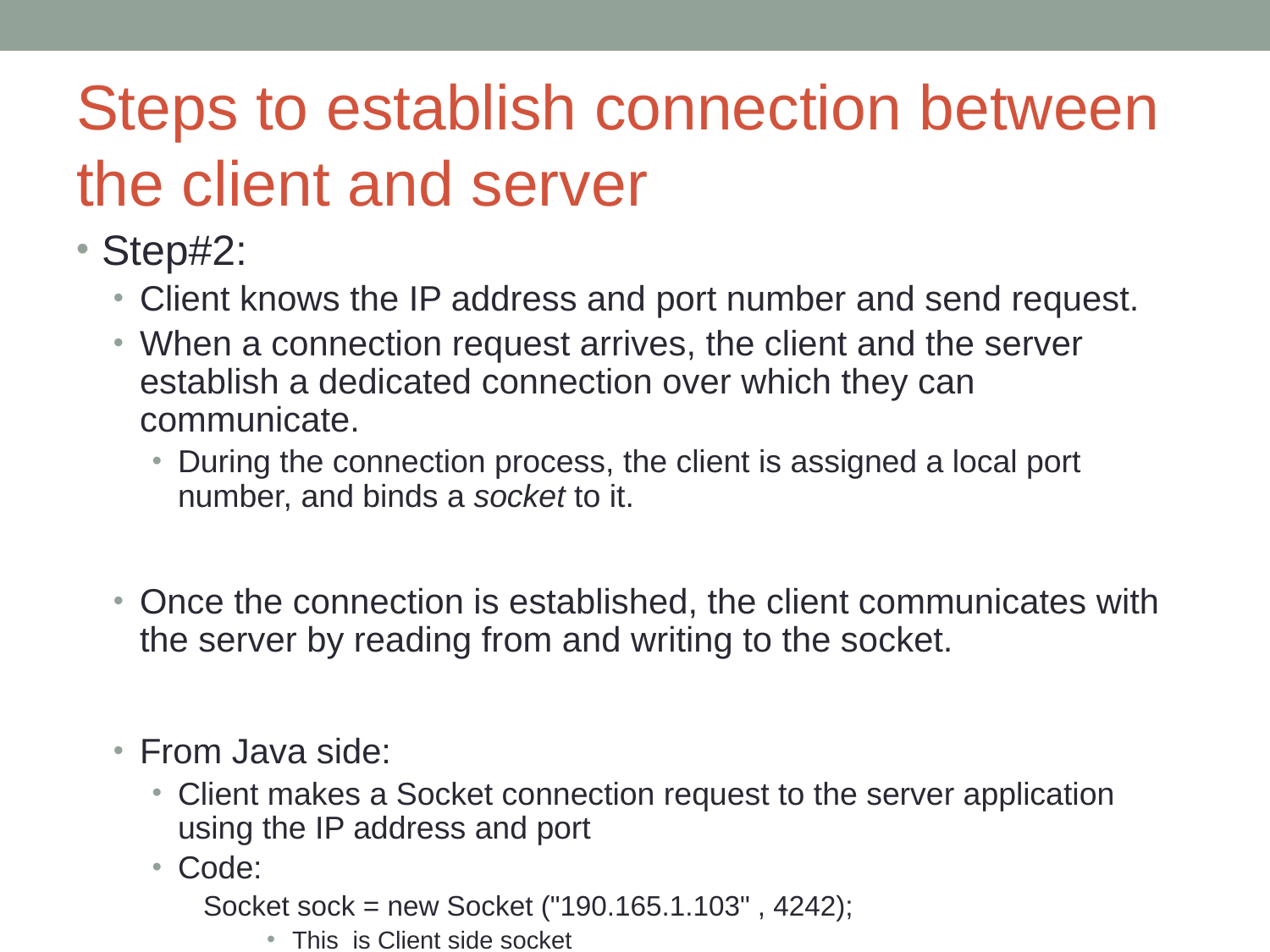

# Steps to establish connection between the client and server
Step#2:
Client knows the IP address and port number and send request.
When a connection request arrives, the client and the server establish a dedicated connection over which they can communicate.
During the connection process, the client is assigned a local port number, and binds a socket to it.

Once the connection is established, the client communicates with the server by reading from and writing to the socket.

From Java side:
Client makes a Socket connection request to the server application using the IP address and port
Code:
Socket sock = new Socket ("190.165.1.103" , 4242);
This  is Client side socket